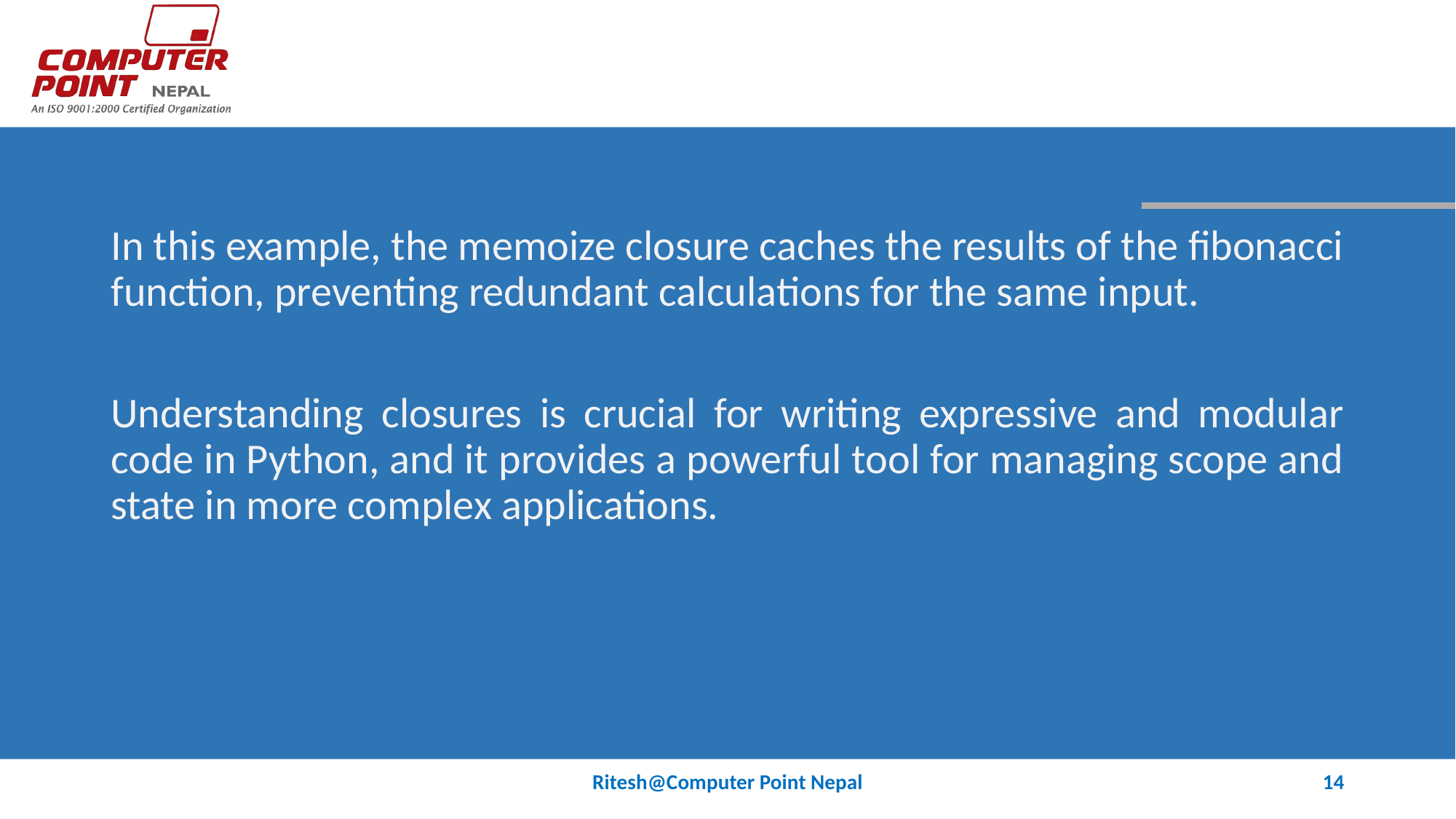

#
In this example, the memoize closure caches the results of the fibonacci function, preventing redundant calculations for the same input.

Understanding closures is crucial for writing expressive and modular code in Python, and it provides a powerful tool for managing scope and state in more complex applications.

Ritesh@Computer Point Nepal

14